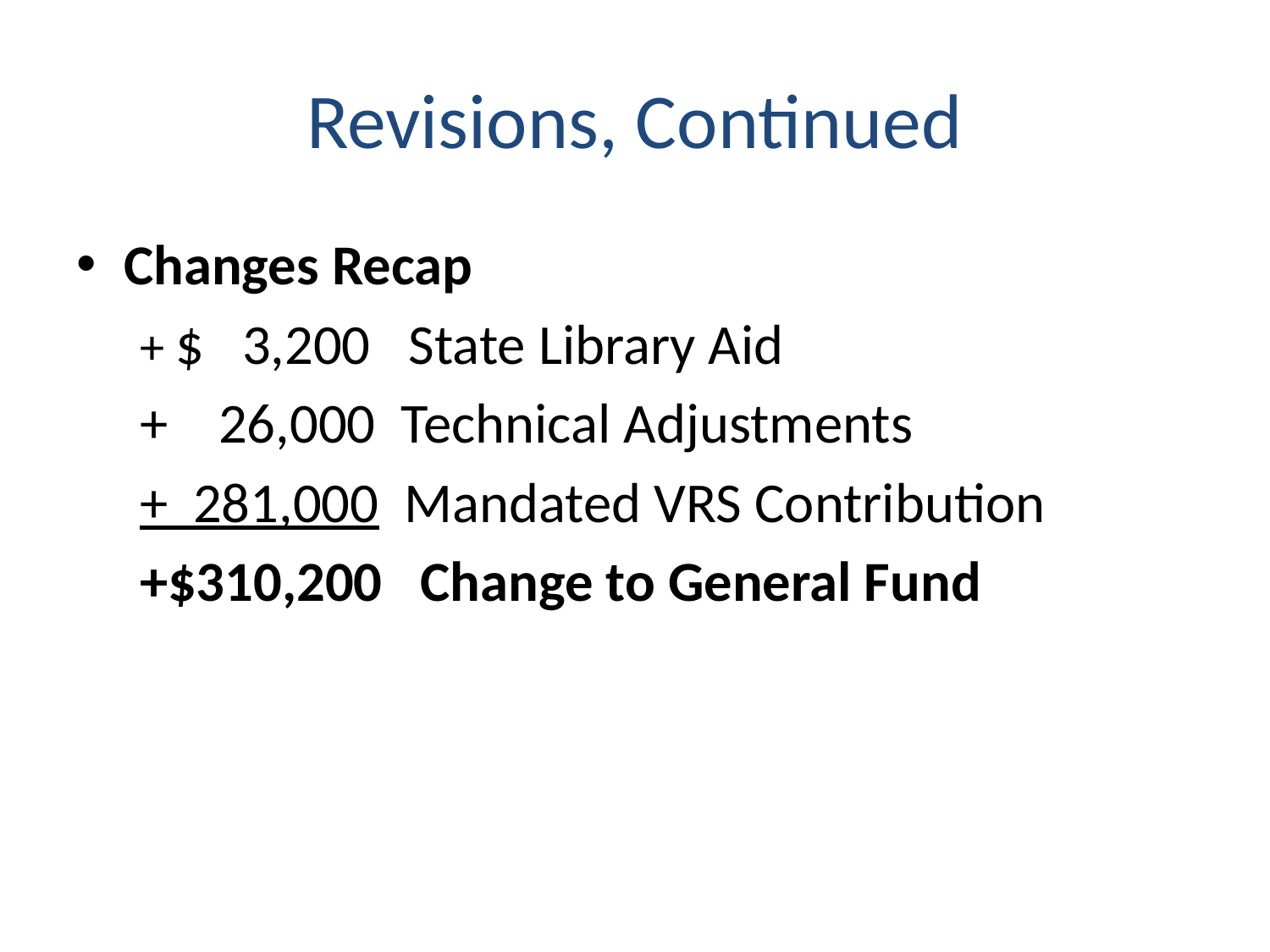

# Revisions, Continued
Changes Recap
+ $   3,200   State Library Aid
+    26,000  Technical Adjustments
+  281,000  Mandated VRS Contribution
+$310,200   Change to General Fund